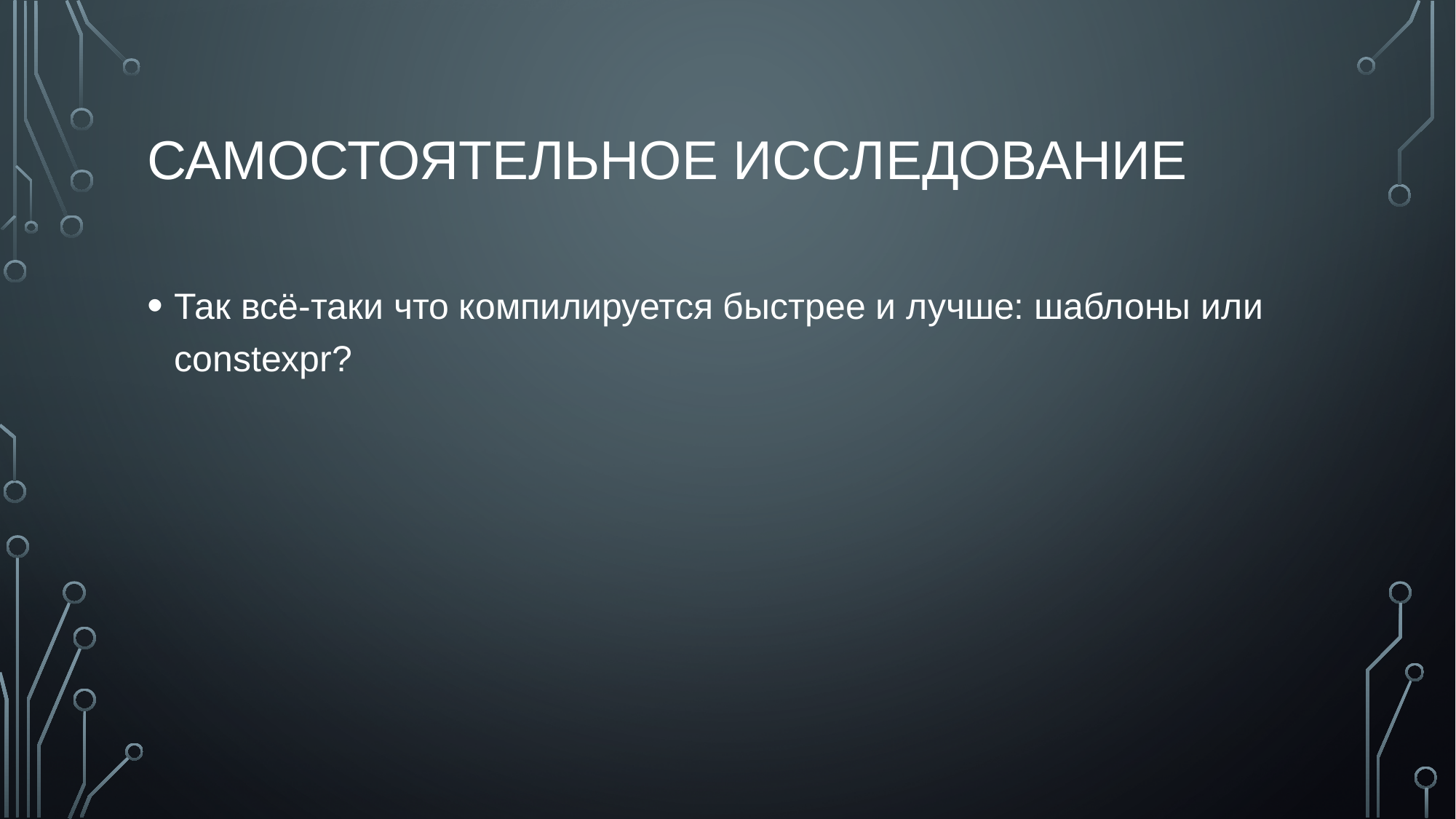

# самостоятельное исследование
Так всё-таки что компилируется быстрее и лучше: шаблоны или constexpr?